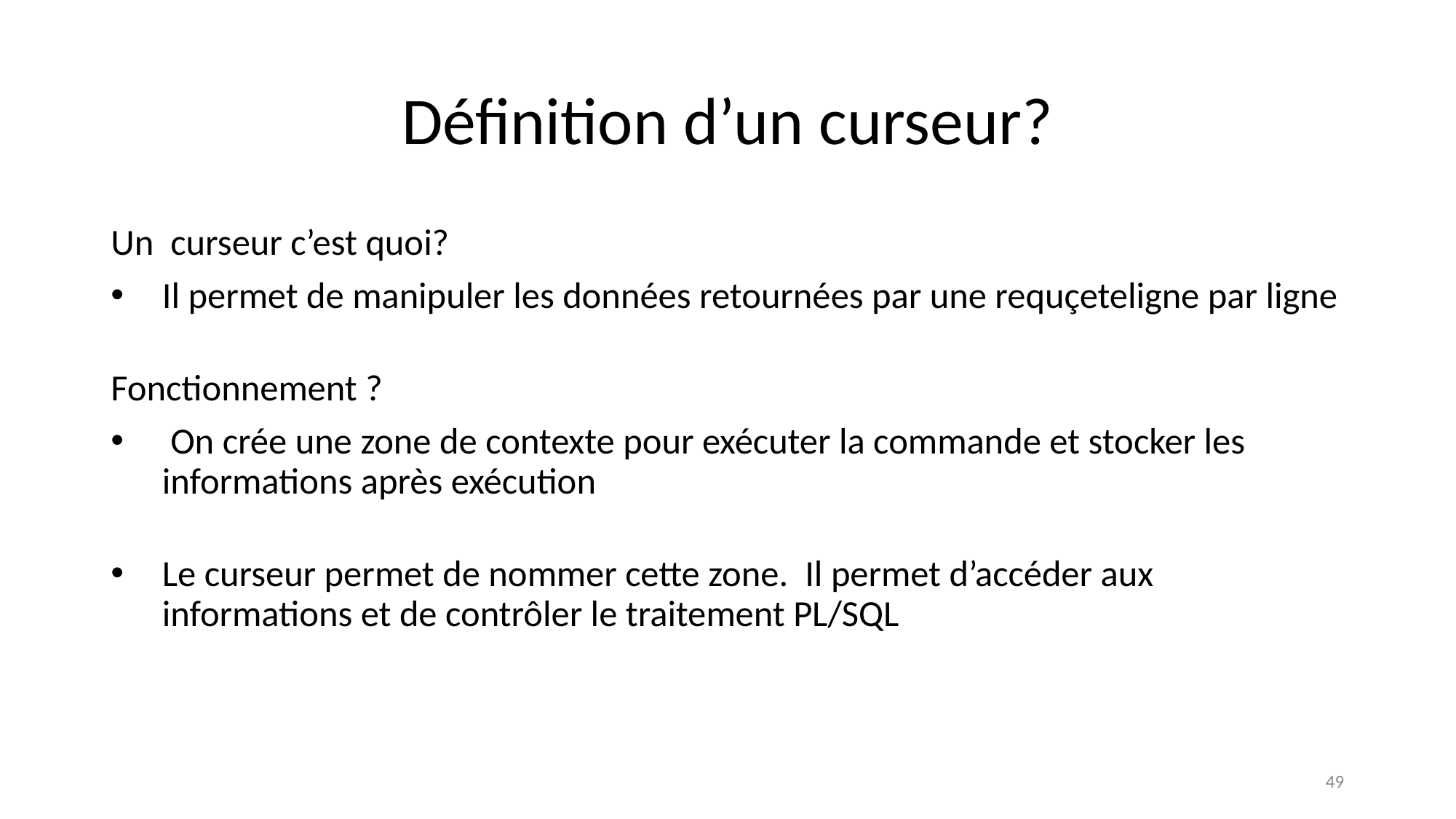

# Définition d’un curseur?
Un  curseur c’est quoi?
Il permet de manipuler les données retournées par une requçeteligne par ligne
Fonctionnement ?
 On crée une zone de contexte pour exécuter la commande et stocker les informations après exécution
Le curseur permet de nommer cette zone.  Il permet d’accéder aux informations et de contrôler le traitement PL/SQL

49